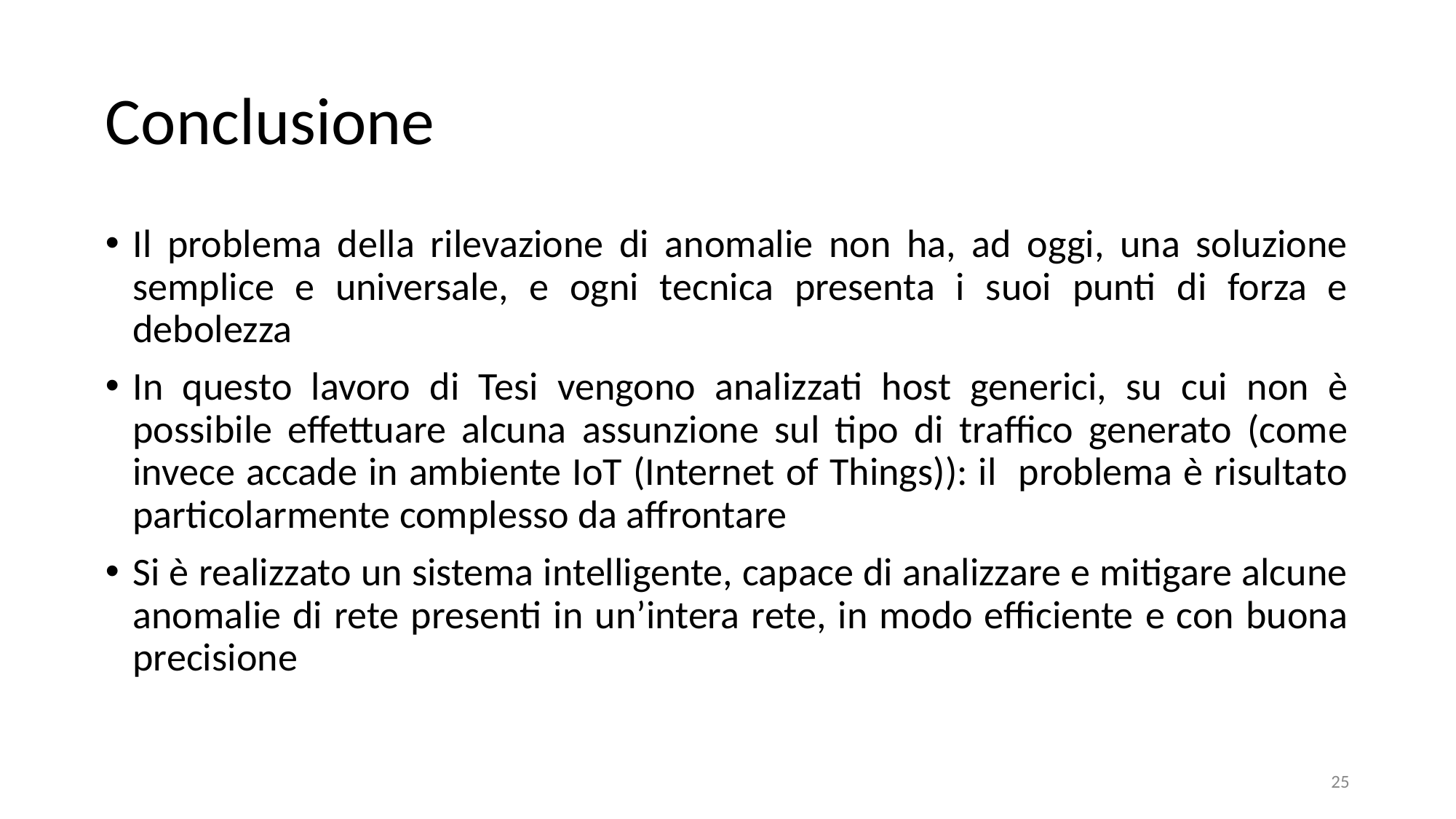

# Conclusione
Il problema della rilevazione di anomalie non ha, ad oggi, una soluzione semplice e universale, e ogni tecnica presenta i suoi punti di forza e debolezza
In questo lavoro di Tesi vengono analizzati host generici, su cui non è possibile effettuare alcuna assunzione sul tipo di traffico generato (come invece accade in ambiente IoT (Internet of Things)): il  problema è risultato particolarmente complesso da affrontare
Si è realizzato un sistema intelligente, capace di analizzare e mitigare alcune anomalie di rete presenti in un’intera rete, in modo efficiente e con buona precisione
25